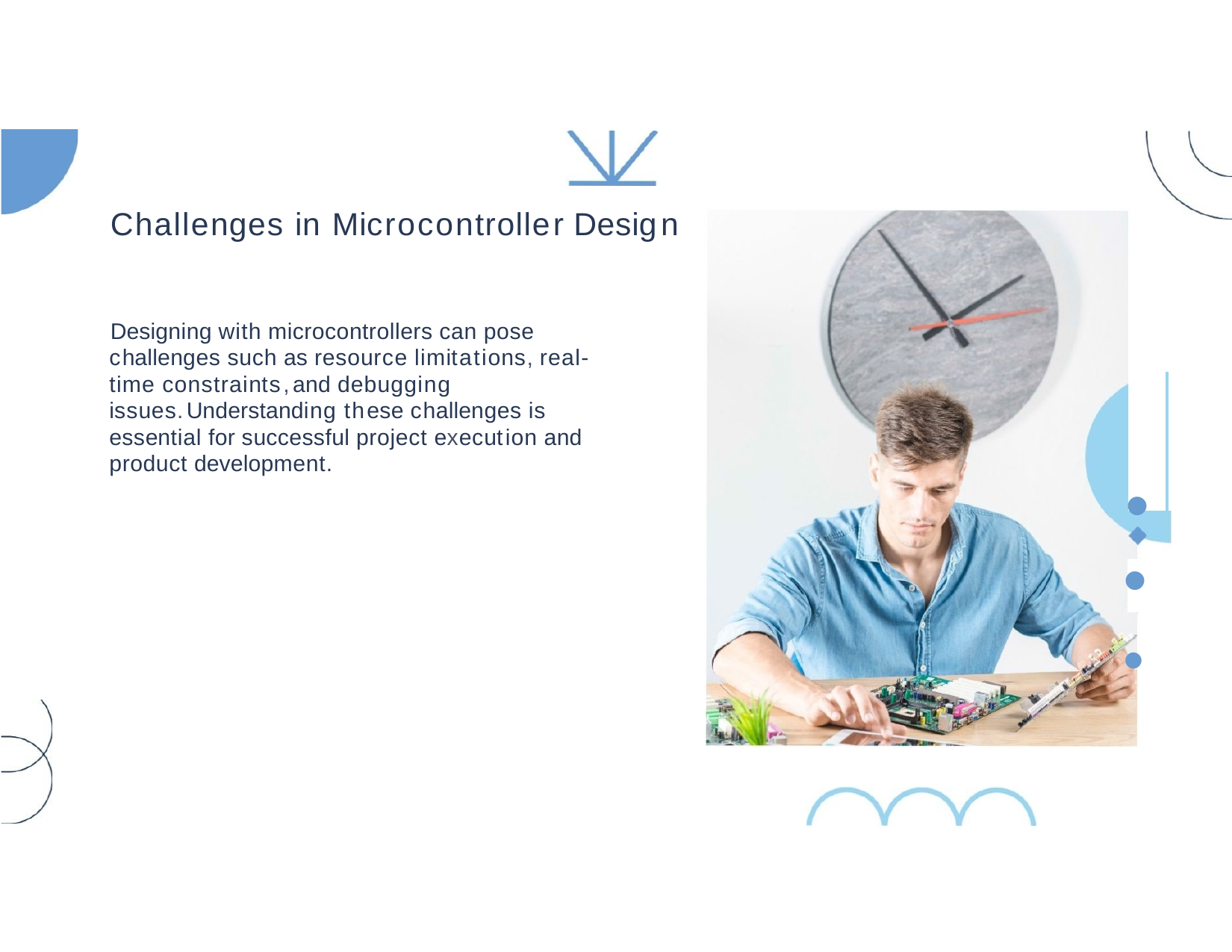

# Challenges in Microcontroller Design
Designing with microcontrollers can pose challenges such as resource limitations, real-time constraints,and debugging issues.Understanding these challenges is essential for successful project execution and product development.
•
••